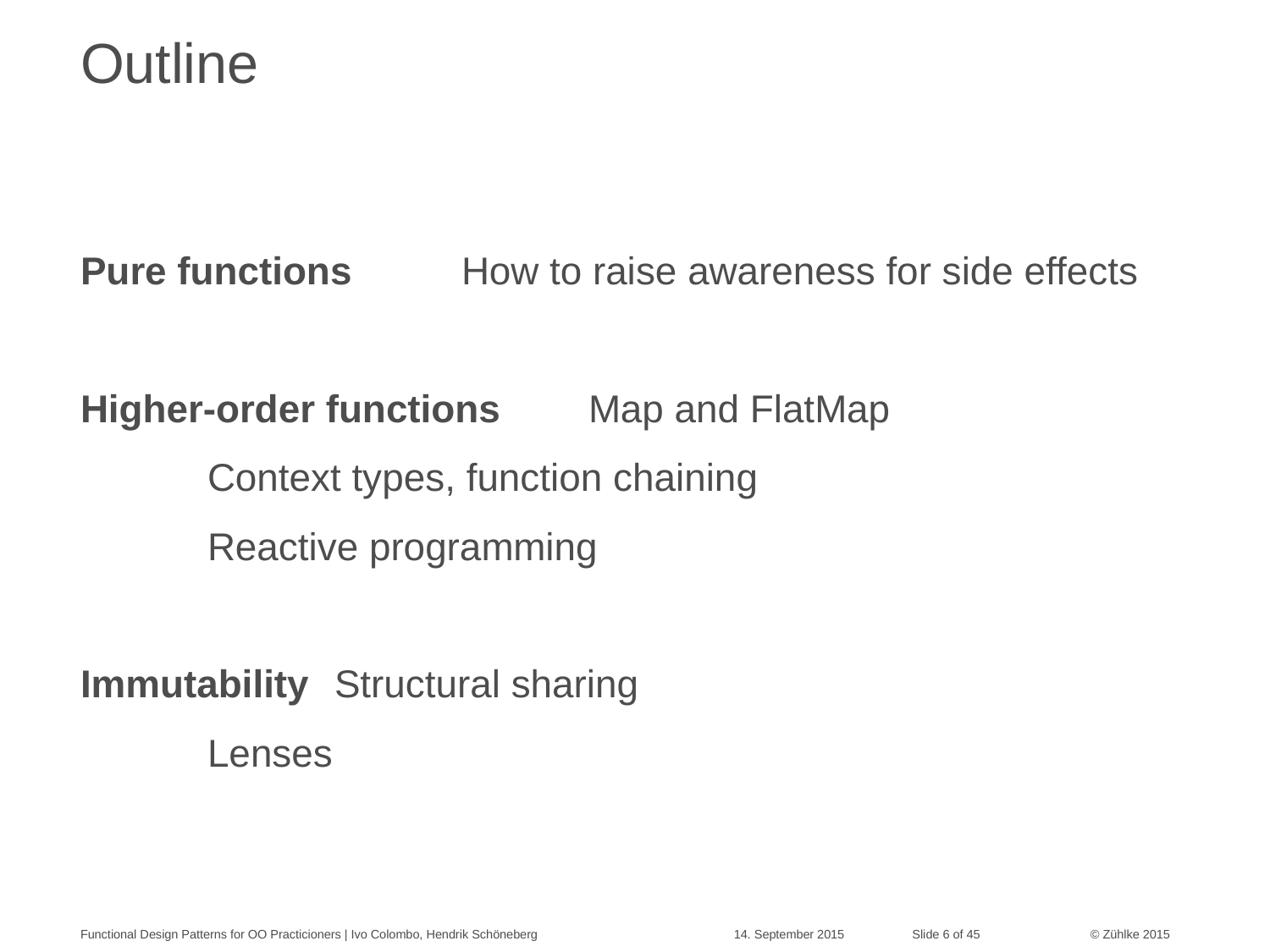

# Outline

Pure functions	How to raise awareness for side effects

Higher-order functions	Map and FlatMap
	Context types, function chaining
	Reactive programming

Immutability	Structural sharing
	Lenses
Functional Design Patterns for OO Practicioners | Ivo Colombo, Hendrik Schöneberg
14. September 2015
Slide 6 of 45